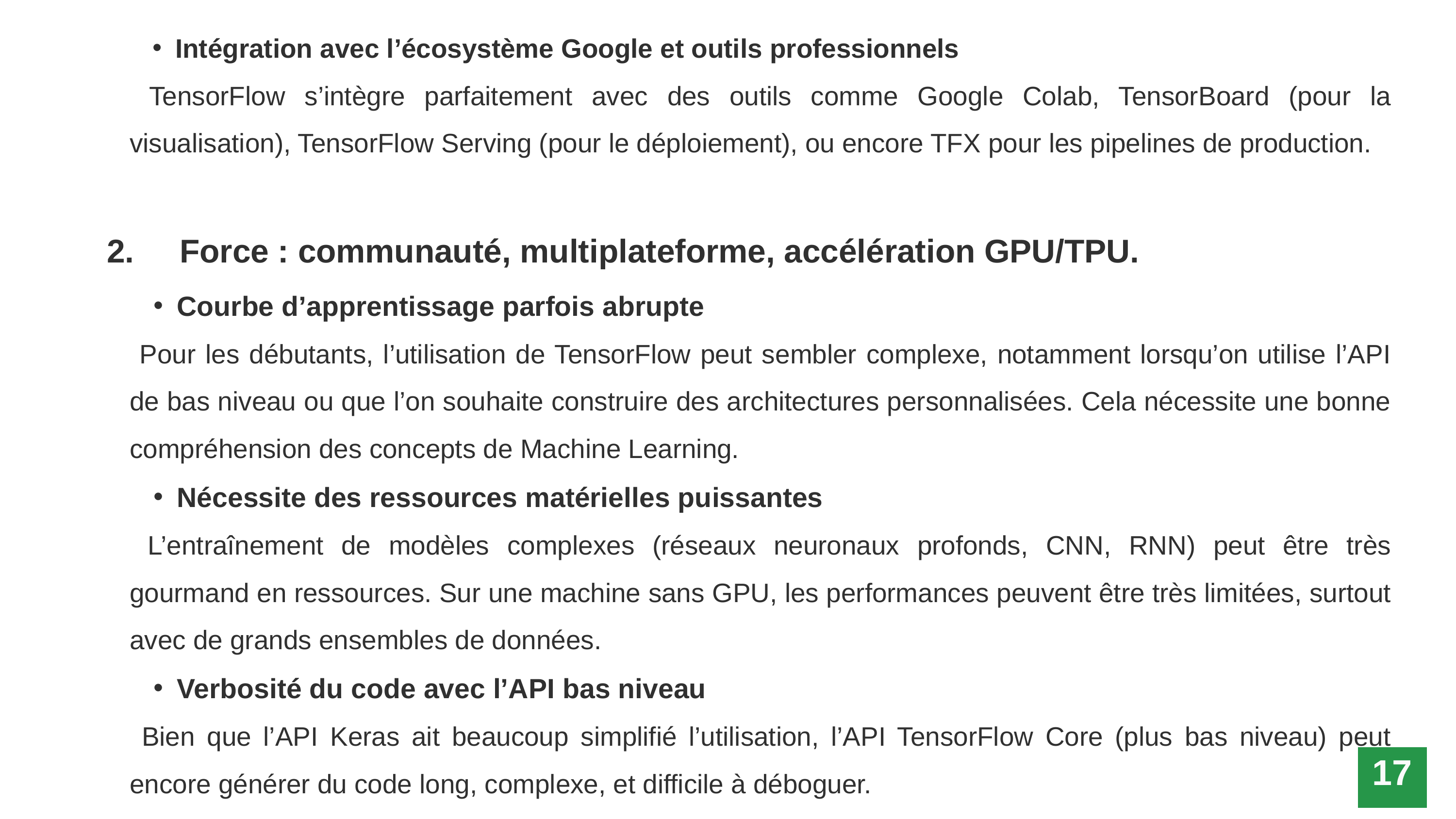

Intégration avec l’écosystème Google et outils professionnels
 TensorFlow s’intègre parfaitement avec des outils comme Google Colab, TensorBoard (pour la visualisation), TensorFlow Serving (pour le déploiement), ou encore TFX pour les pipelines de production.

2.     Force : communauté, multiplateforme, accélération GPU/TPU.
Courbe d’apprentissage parfois abrupte
 Pour les débutants, l’utilisation de TensorFlow peut sembler complexe, notamment lorsqu’on utilise l’API de bas niveau ou que l’on souhaite construire des architectures personnalisées. Cela nécessite une bonne compréhension des concepts de Machine Learning.
Nécessite des ressources matérielles puissantes
 L’entraînement de modèles complexes (réseaux neuronaux profonds, CNN, RNN) peut être très gourmand en ressources. Sur une machine sans GPU, les performances peuvent être très limitées, surtout avec de grands ensembles de données.
Verbosité du code avec l’API bas niveau
 Bien que l’API Keras ait beaucoup simplifié l’utilisation, l’API TensorFlow Core (plus bas niveau) peut encore générer du code long, complexe, et difficile à déboguer.

17